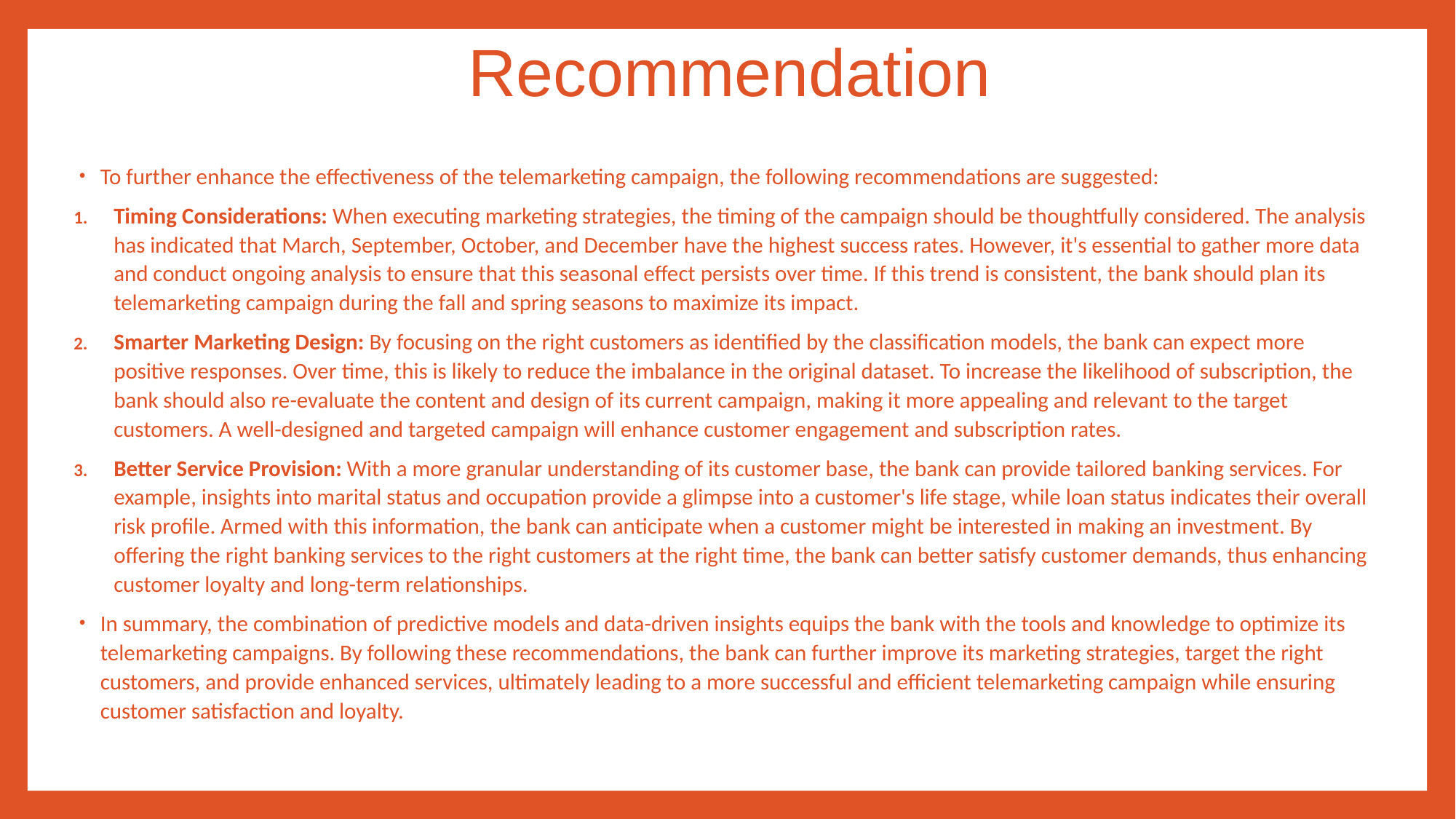

# Recommendation
To further enhance the effectiveness of the telemarketing campaign, the following recommendations are suggested:
Timing Considerations: When executing marketing strategies, the timing of the campaign should be thoughtfully considered. The analysis has indicated that March, September, October, and December have the highest success rates. However, it's essential to gather more data and conduct ongoing analysis to ensure that this seasonal effect persists over time. If this trend is consistent, the bank should plan its telemarketing campaign during the fall and spring seasons to maximize its impact.
Smarter Marketing Design: By focusing on the right customers as identified by the classification models, the bank can expect more positive responses. Over time, this is likely to reduce the imbalance in the original dataset. To increase the likelihood of subscription, the bank should also re-evaluate the content and design of its current campaign, making it more appealing and relevant to the target customers. A well-designed and targeted campaign will enhance customer engagement and subscription rates.
Better Service Provision: With a more granular understanding of its customer base, the bank can provide tailored banking services. For example, insights into marital status and occupation provide a glimpse into a customer's life stage, while loan status indicates their overall risk profile. Armed with this information, the bank can anticipate when a customer might be interested in making an investment. By offering the right banking services to the right customers at the right time, the bank can better satisfy customer demands, thus enhancing customer loyalty and long-term relationships.
In summary, the combination of predictive models and data-driven insights equips the bank with the tools and knowledge to optimize its telemarketing campaigns. By following these recommendations, the bank can further improve its marketing strategies, target the right customers, and provide enhanced services, ultimately leading to a more successful and efficient telemarketing campaign while ensuring customer satisfaction and loyalty.